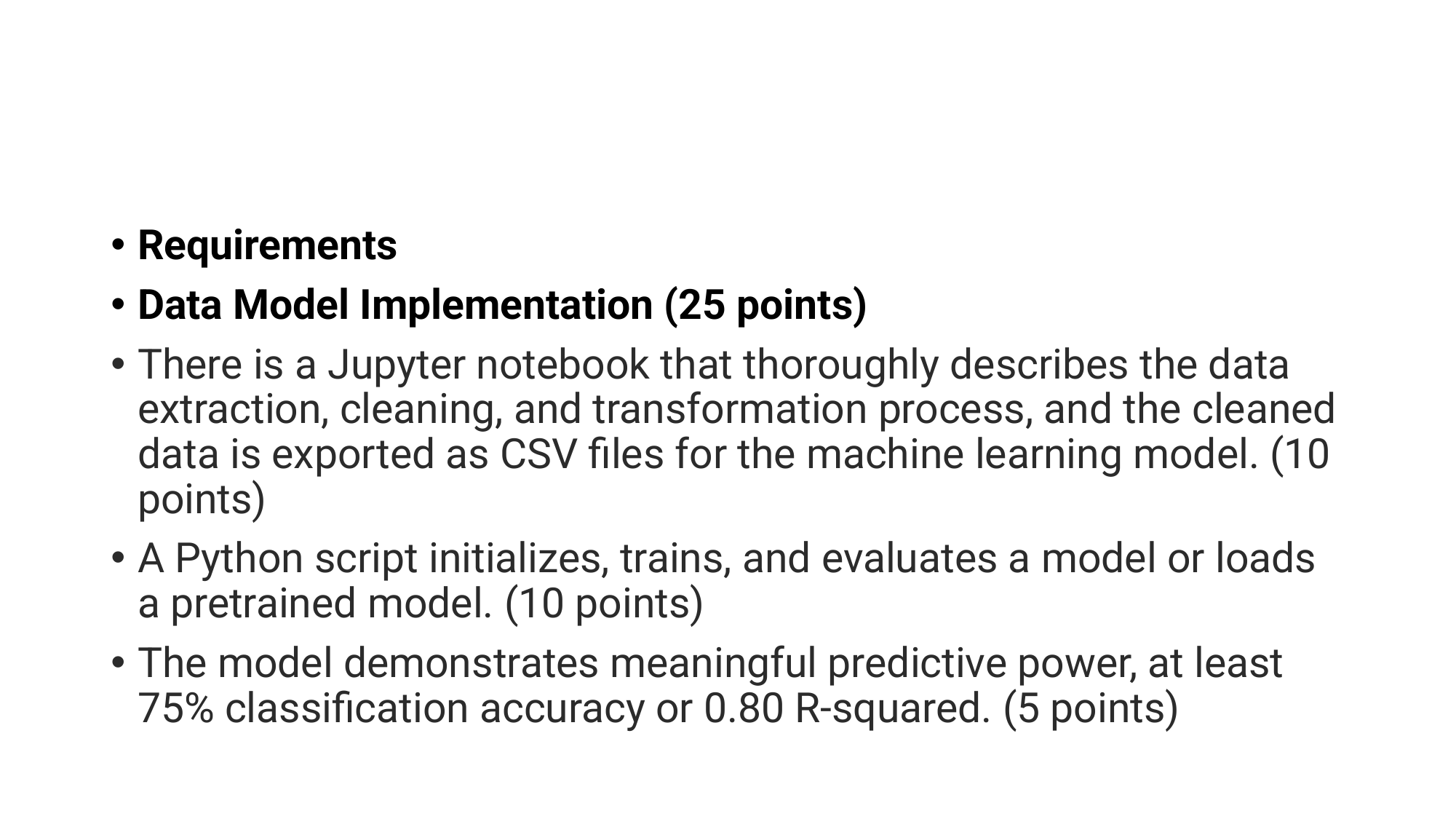

#
Requirements
Data Model Implementation (25 points)
There is a Jupyter notebook that thoroughly describes the data extraction, cleaning, and transformation process, and the cleaned data is exported as CSV files for the machine learning model. (10 points)
A Python script initializes, trains, and evaluates a model or loads a pretrained model. (10 points)
The model demonstrates meaningful predictive power, at least 75% classification accuracy or 0.80 R-squared. (5 points)